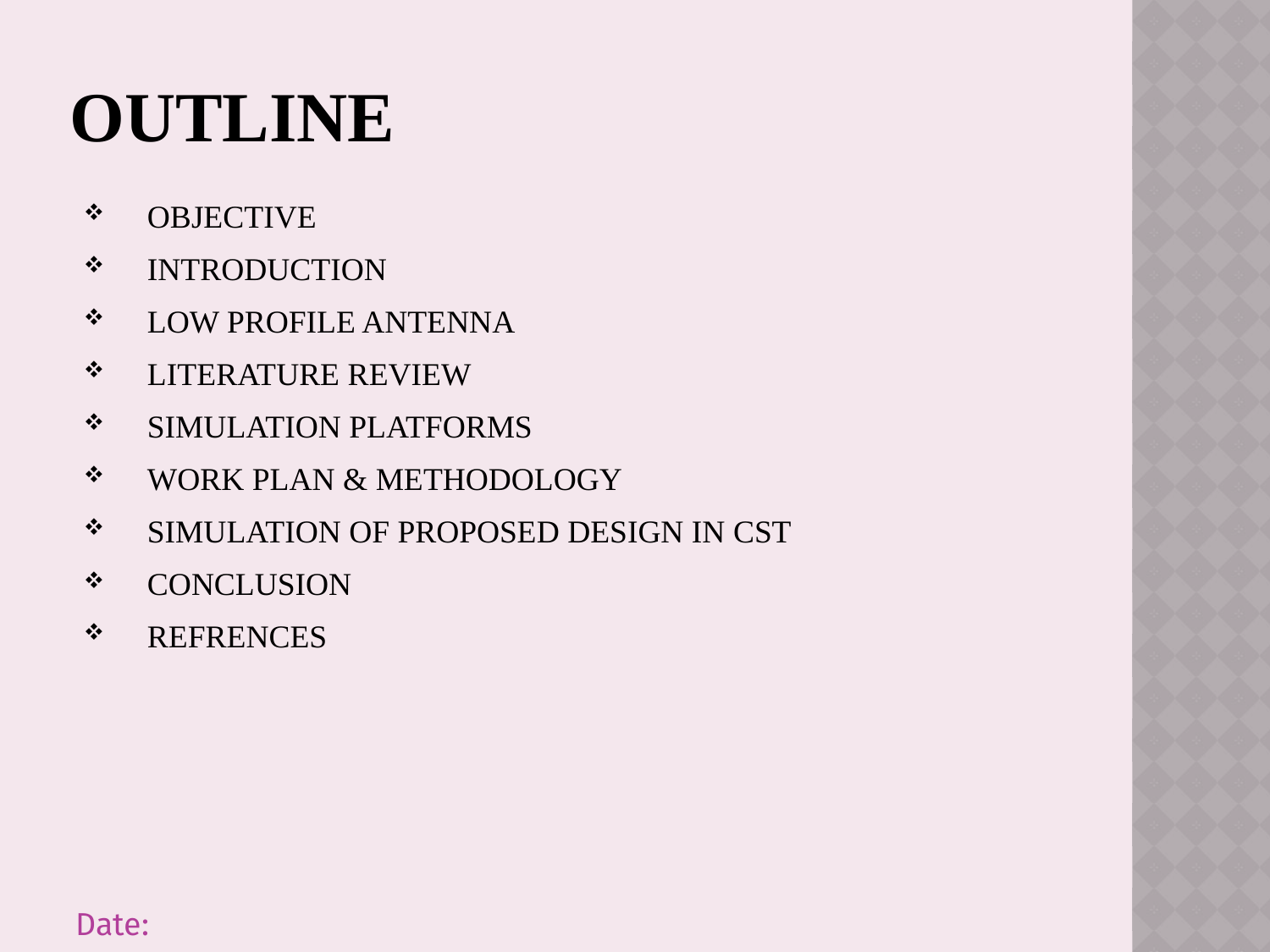

# OUTLINE
OBJECTIVE
INTRODUCTION
LOW PROFILE ANTENNA
LITERATURE REVIEW
SIMULATION PLATFORMS
WORK PLAN & METHODOLOGY
SIMULATION OF PROPOSED DESIGN IN CST
CONCLUSION
REFRENCES
Date: